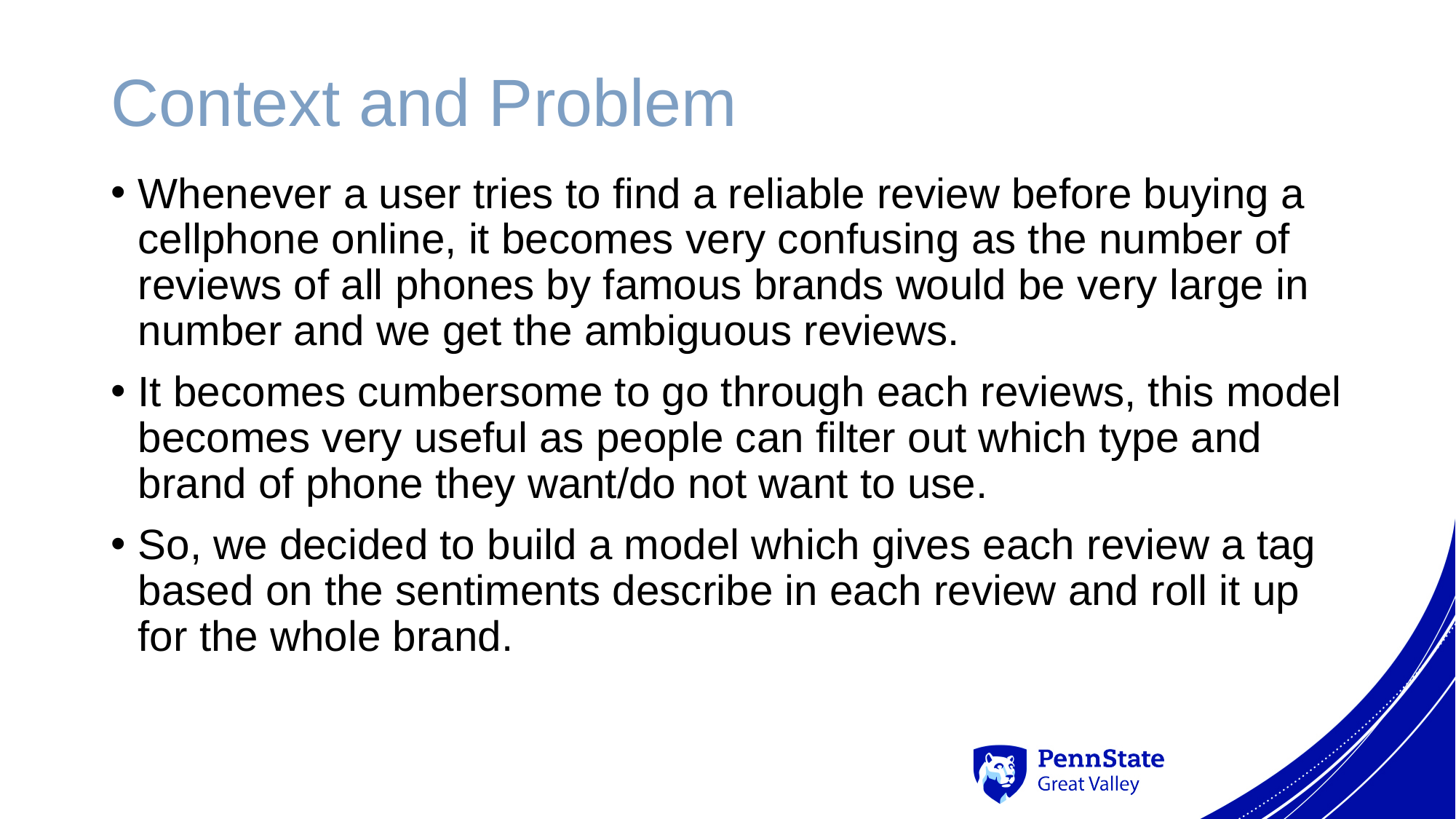

# Context and Problem
Whenever a user tries to find a reliable review before buying a cellphone online, it becomes very confusing as the number of reviews of all phones by famous brands would be very large in number and we get the ambiguous reviews.
It becomes cumbersome to go through each reviews, this model becomes very useful as people can filter out which type and brand of phone they want/do not want to use.
So, we decided to build a model which gives each review a tag based on the sentiments describe in each review and roll it up for the whole brand.